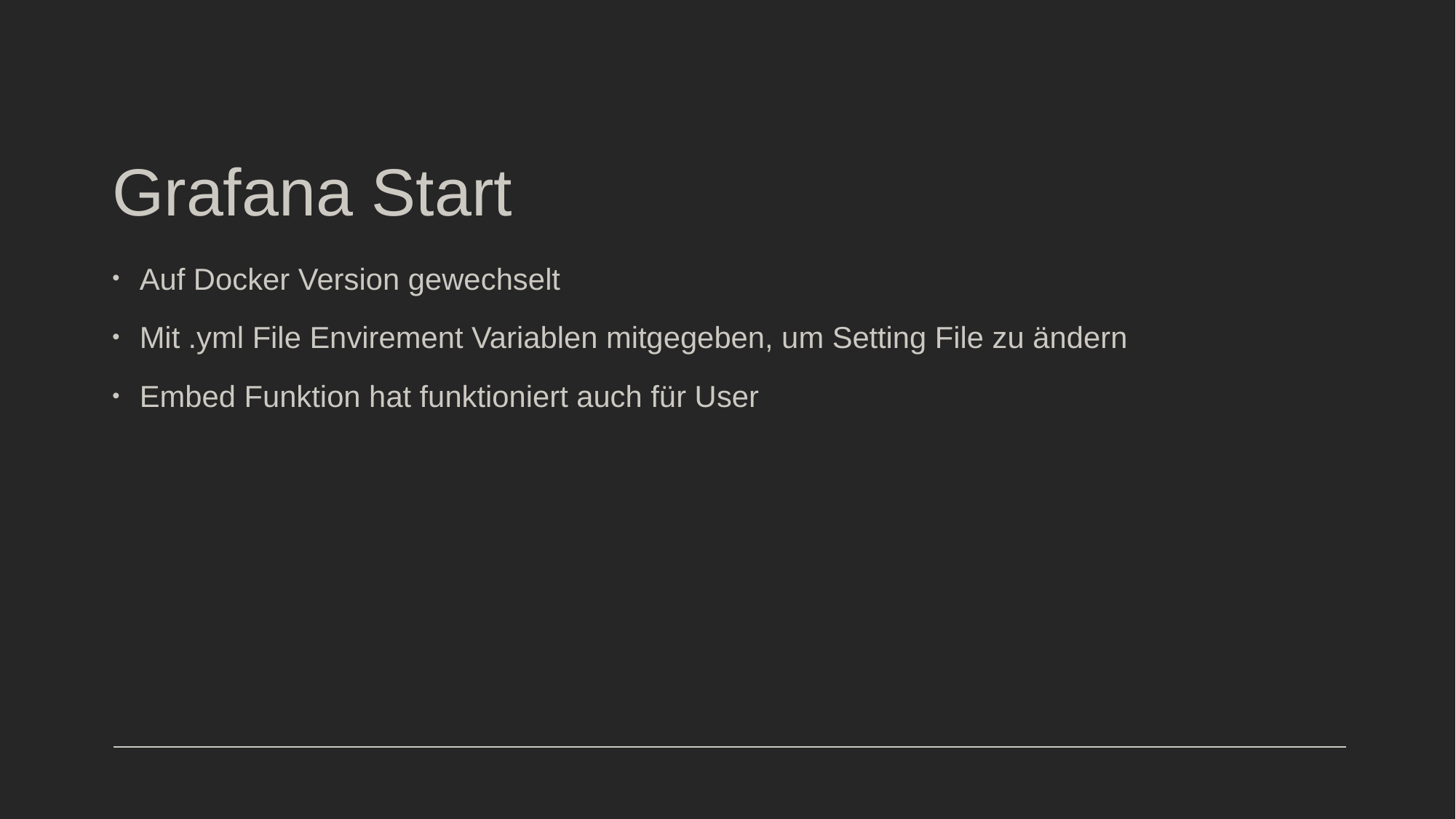

# Grafana Start
Auf Docker Version gewechselt
Mit .yml File Envirement Variablen mitgegeben, um Setting File zu ändern
Embed Funktion hat funktioniert auch für User